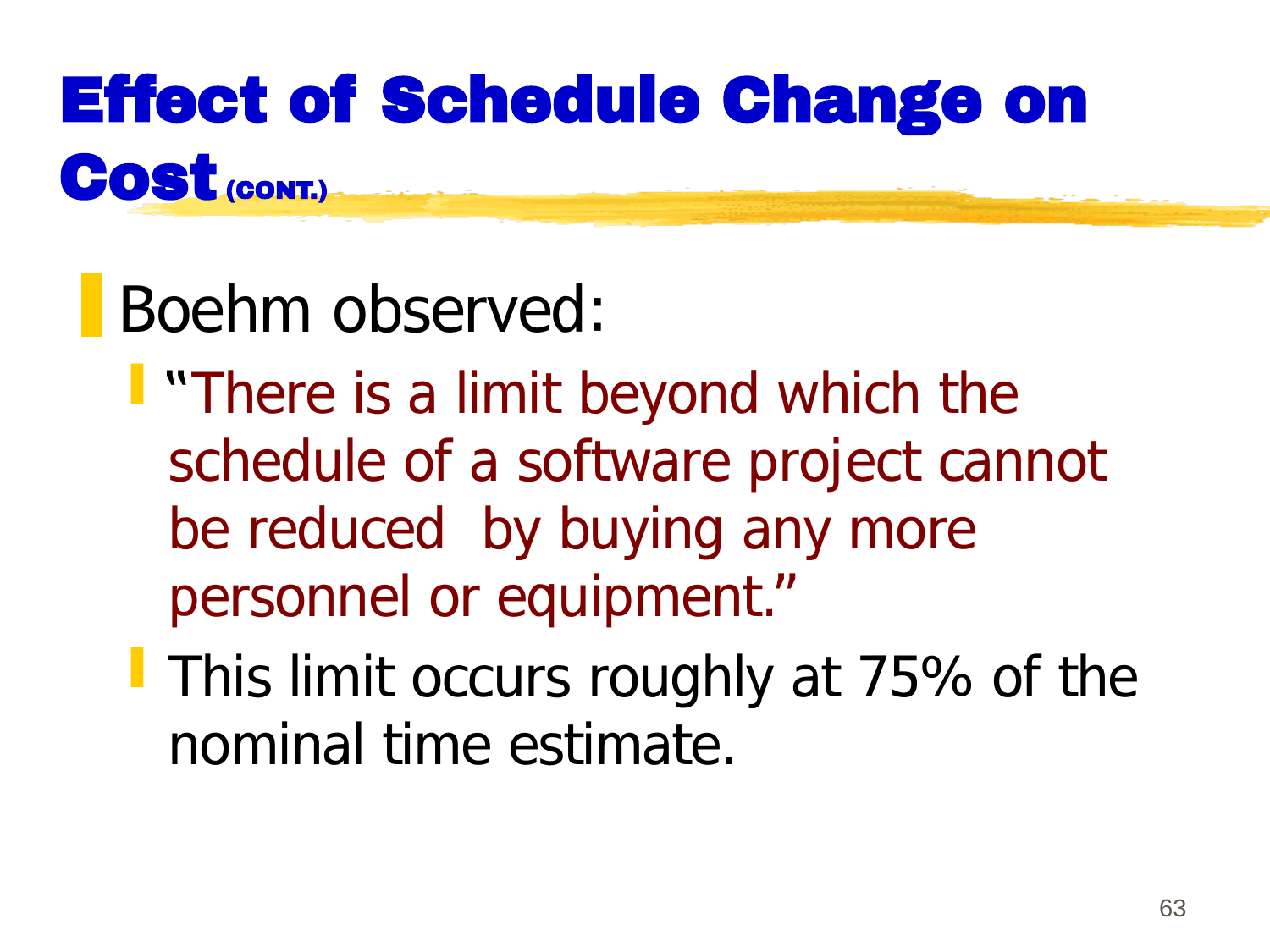

# Effect of Schedule Change on Cost (CONT.)
Boehm observed:
“There is a limit beyond which the schedule of a software project cannot  be reduced  by buying any more personnel or equipment.”
This limit occurs roughly at 75% of the nominal time estimate.
63